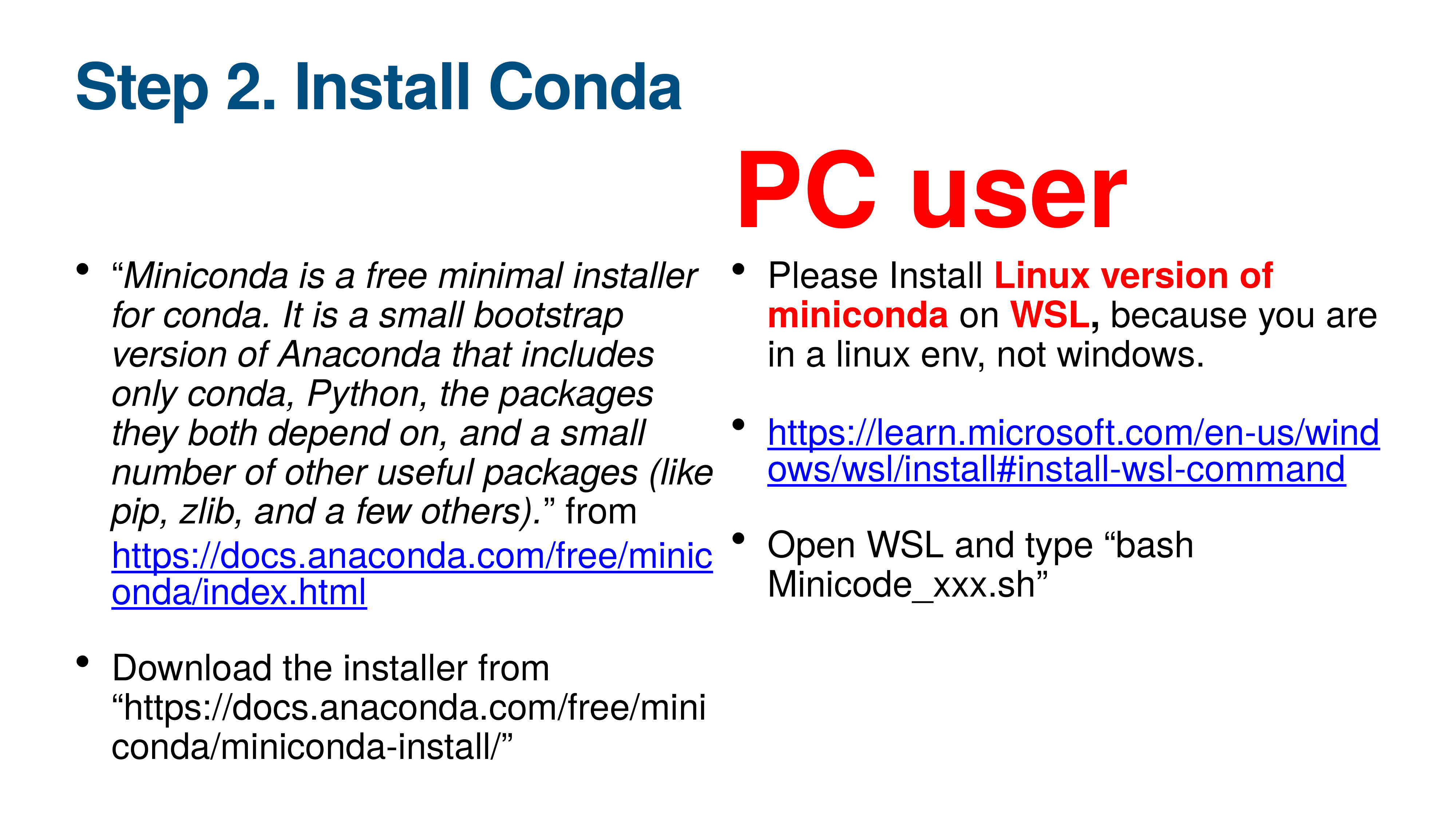

# Step 2. Install Conda

PC user
“Miniconda is a free minimal installer for conda. It is a small bootstrap version of Anaconda that includes only conda, Python, the packages they both depend on, and a small number of other useful packages (like pip, zlib, and a few others).” from https://docs.anaconda.com/free/miniconda/index.html
Download the installer from “https://docs.anaconda.com/free/miniconda/miniconda-install/”
Please Install Linux version of miniconda on WSL, because you are in a linux env, not windows.
https://learn.microsoft.com/en-us/windows/wsl/install#install-wsl-command
Open WSL and type “bash Minicode_xxx.sh”